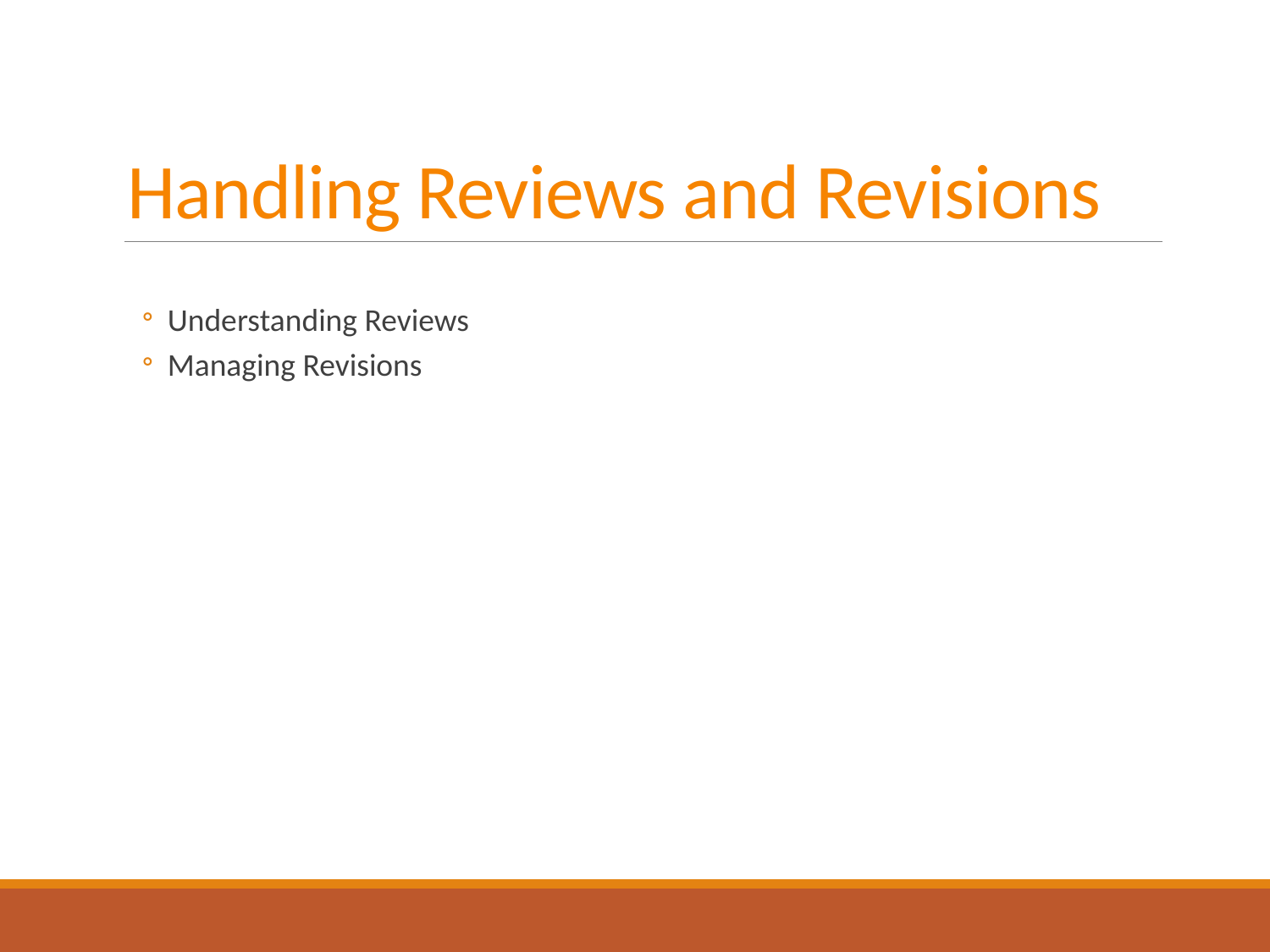

# Handling Reviews and Revisions

Understanding Reviews
Managing Revisions